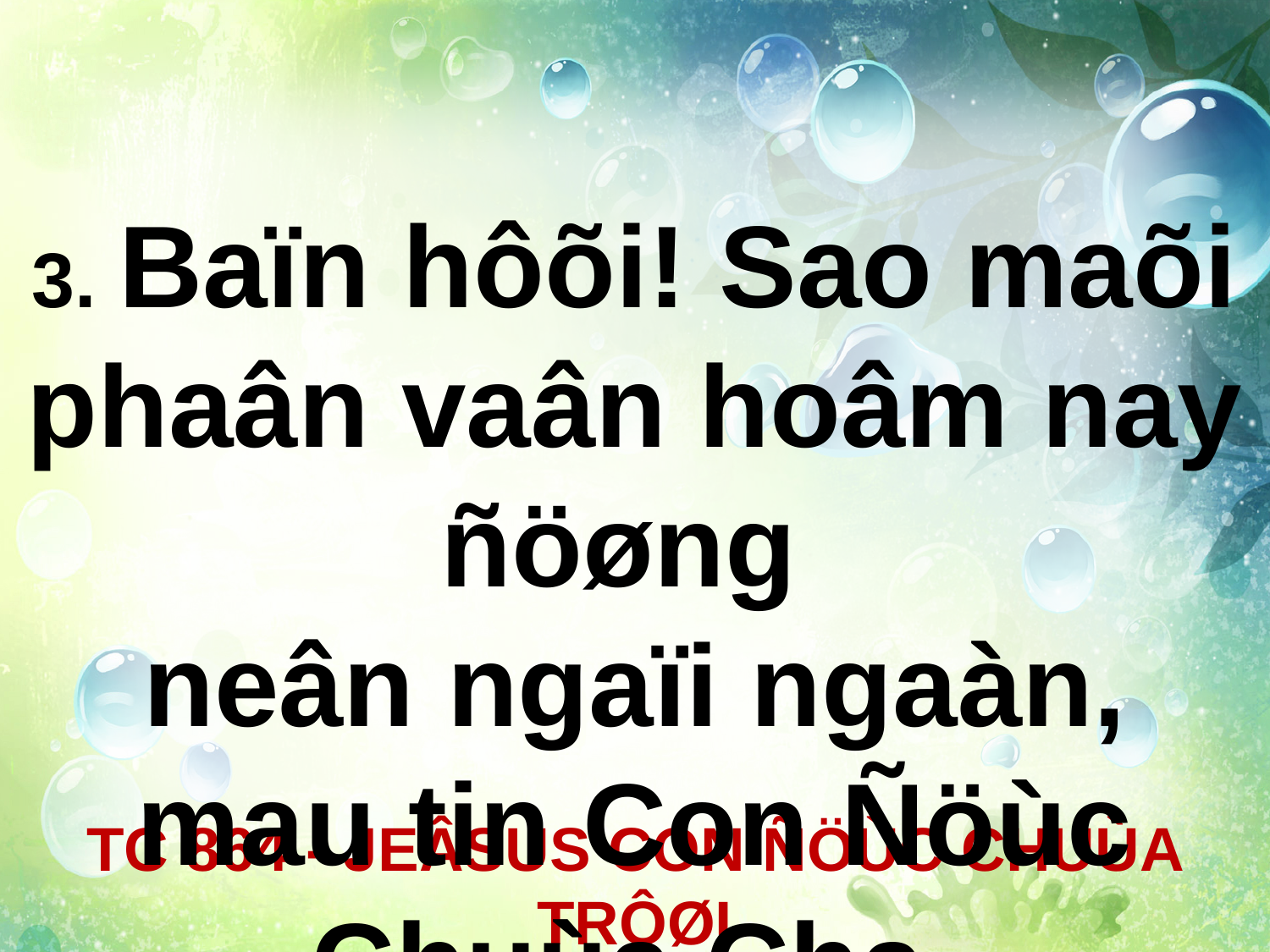

3. Baïn hôõi! Sao maõi phaân vaân hoâm nay ñöøng
neân ngaïi ngaàn, mau tin Con Ñöùc Chuùa Cha.
TC 864 - JEÂSUS CON ÑÖÙC CHUÙA TRÔØI